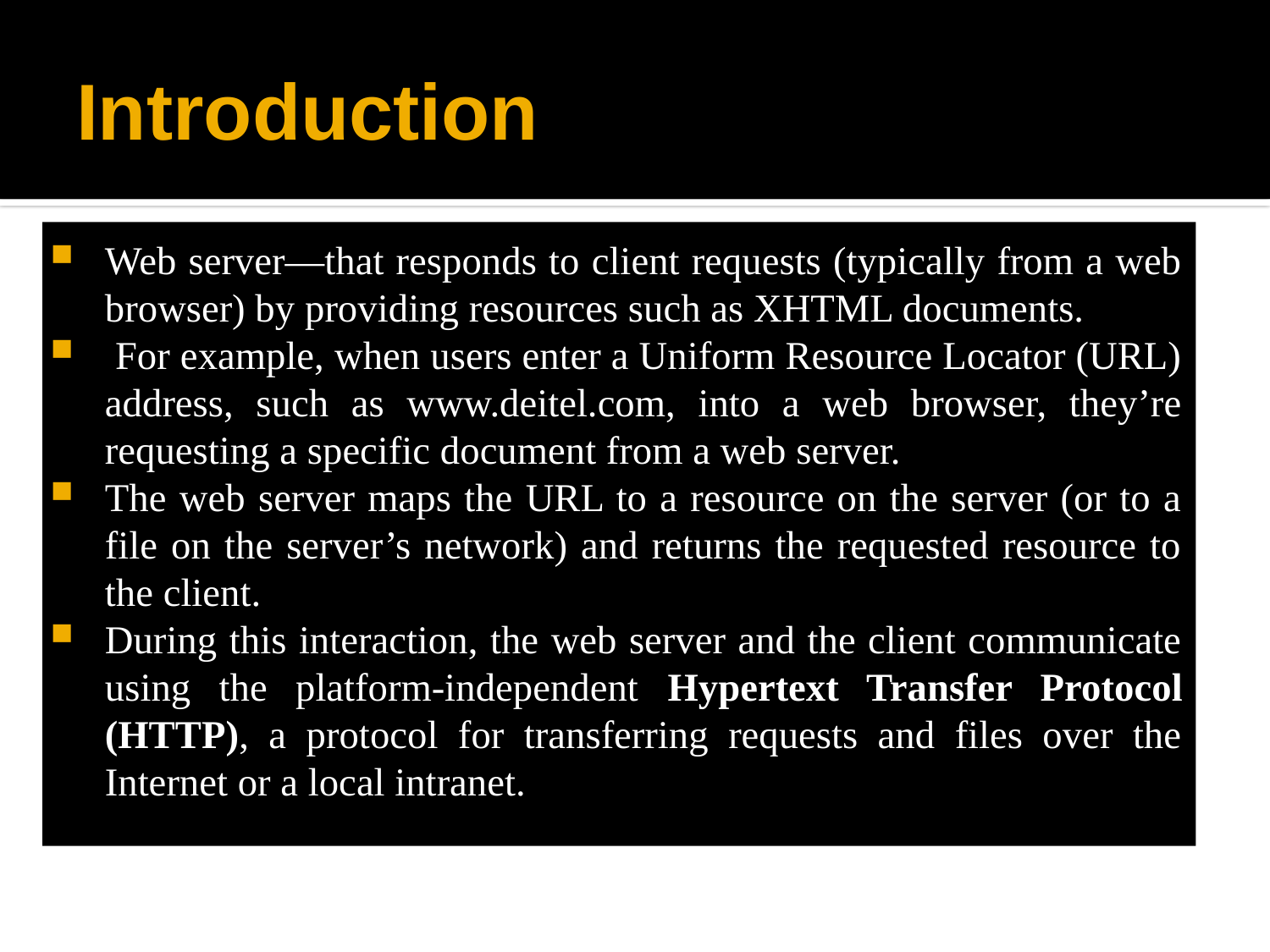

# Introduction
Web server—that responds to client requests (typically from a web browser) by providing resources such as XHTML documents.
 For example, when users enter a Uniform Resource Locator (URL) address, such as www.deitel.com, into a web browser, they’re requesting a specific document from a web server.
The web server maps the URL to a resource on the server (or to a file on the server’s network) and returns the requested resource to the client.
During this interaction, the web server and the client communicate using the platform-independent Hypertext Transfer Protocol (HTTP), a protocol for transferring requests and files over the Internet or a local intranet.